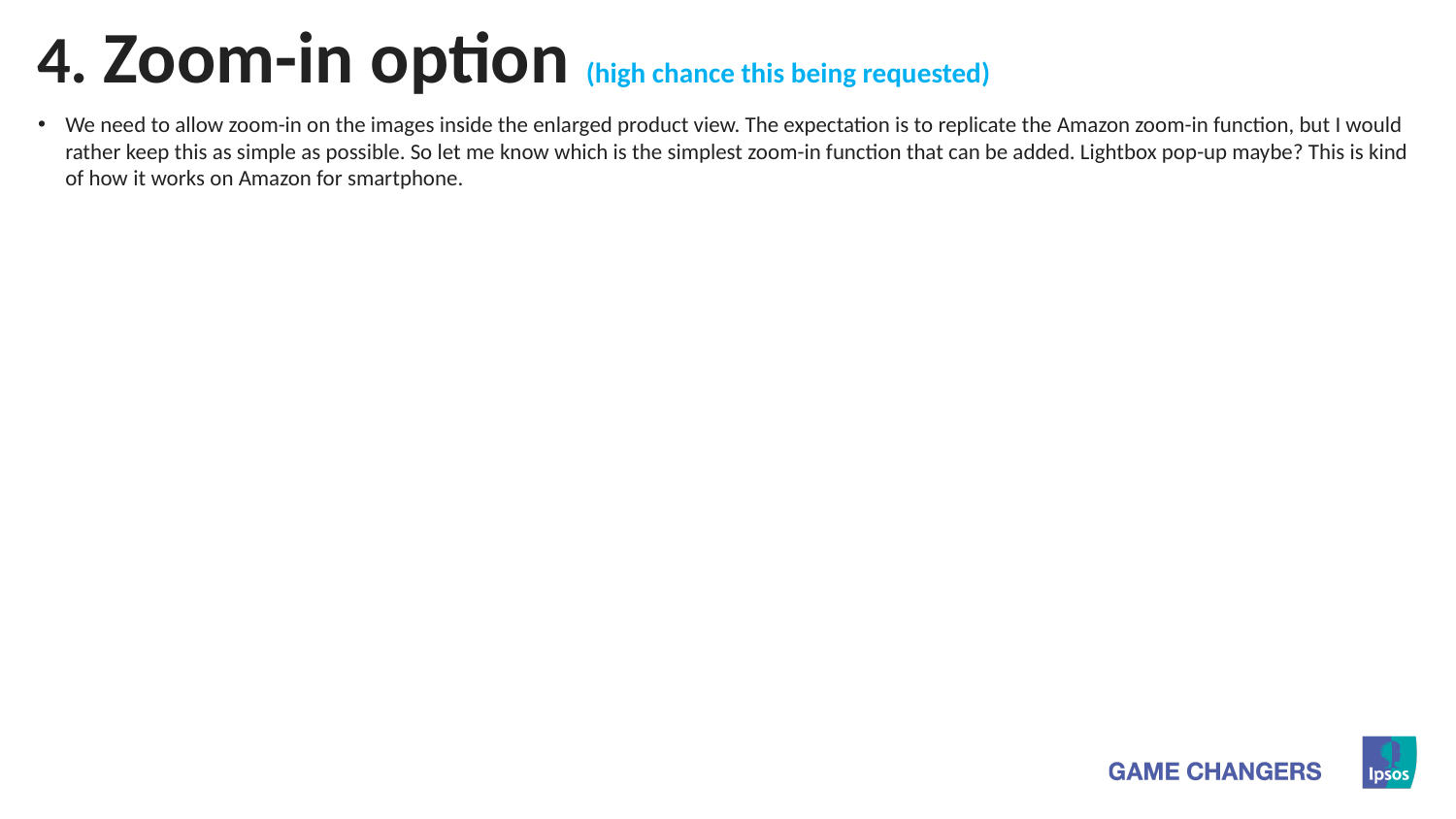

# 4. Zoom-in option (high chance this being requested)
We need to allow zoom-in on the images inside the enlarged product view. The expectation is to replicate the Amazon zoom-in function, but I would rather keep this as simple as possible. So let me know which is the simplest zoom-in function that can be added. Lightbox pop-up maybe? This is kind of how it works on Amazon for smartphone.